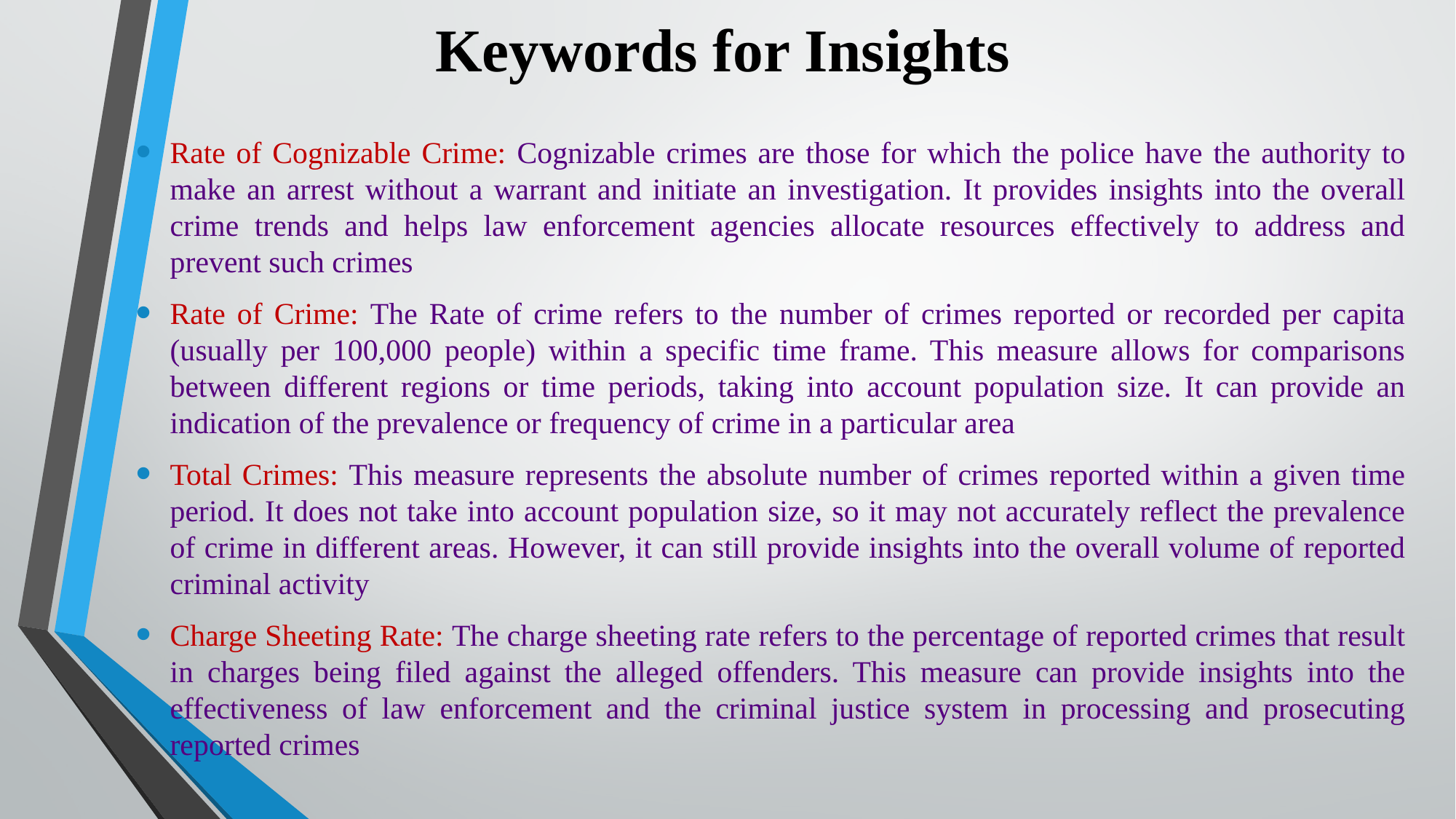

# Keywords for Insights
Rate of Cognizable Crime: Cognizable crimes are those for which the police have the authority to make an arrest without a warrant and initiate an investigation. It provides insights into the overall crime trends and helps law enforcement agencies allocate resources effectively to address and prevent such crimes
Rate of Crime: The Rate of crime refers to the number of crimes reported or recorded per capita (usually per 100,000 people) within a specific time frame. This measure allows for comparisons between different regions or time periods, taking into account population size. It can provide an indication of the prevalence or frequency of crime in a particular area
Total Crimes: This measure represents the absolute number of crimes reported within a given time period. It does not take into account population size, so it may not accurately reflect the prevalence of crime in different areas. However, it can still provide insights into the overall volume of reported criminal activity
Charge Sheeting Rate: The charge sheeting rate refers to the percentage of reported crimes that result in charges being filed against the alleged offenders. This measure can provide insights into the effectiveness of law enforcement and the criminal justice system in processing and prosecuting reported crimes